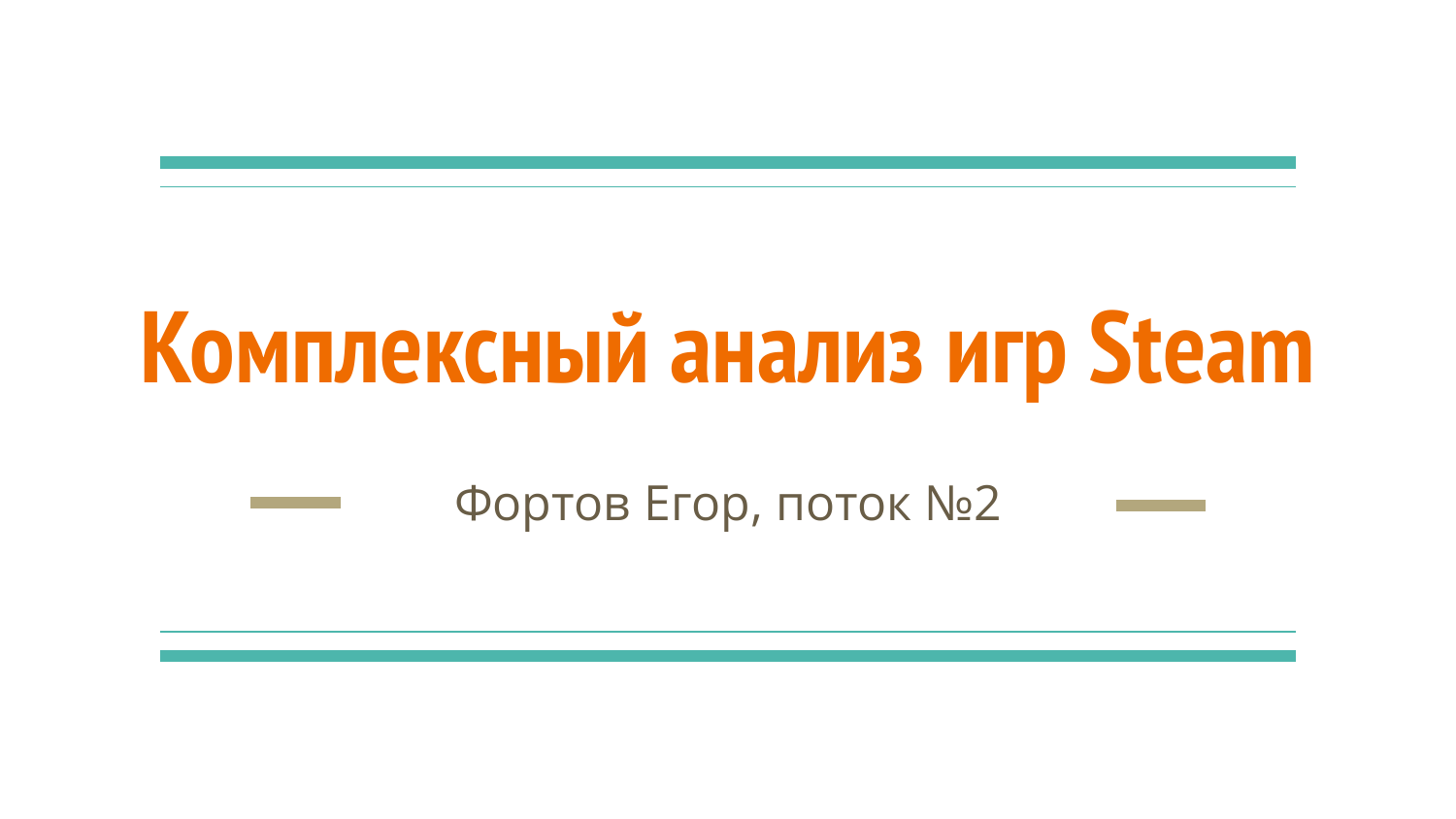

# Комплексный анализ игр Steam
Фортов Егор, поток №2